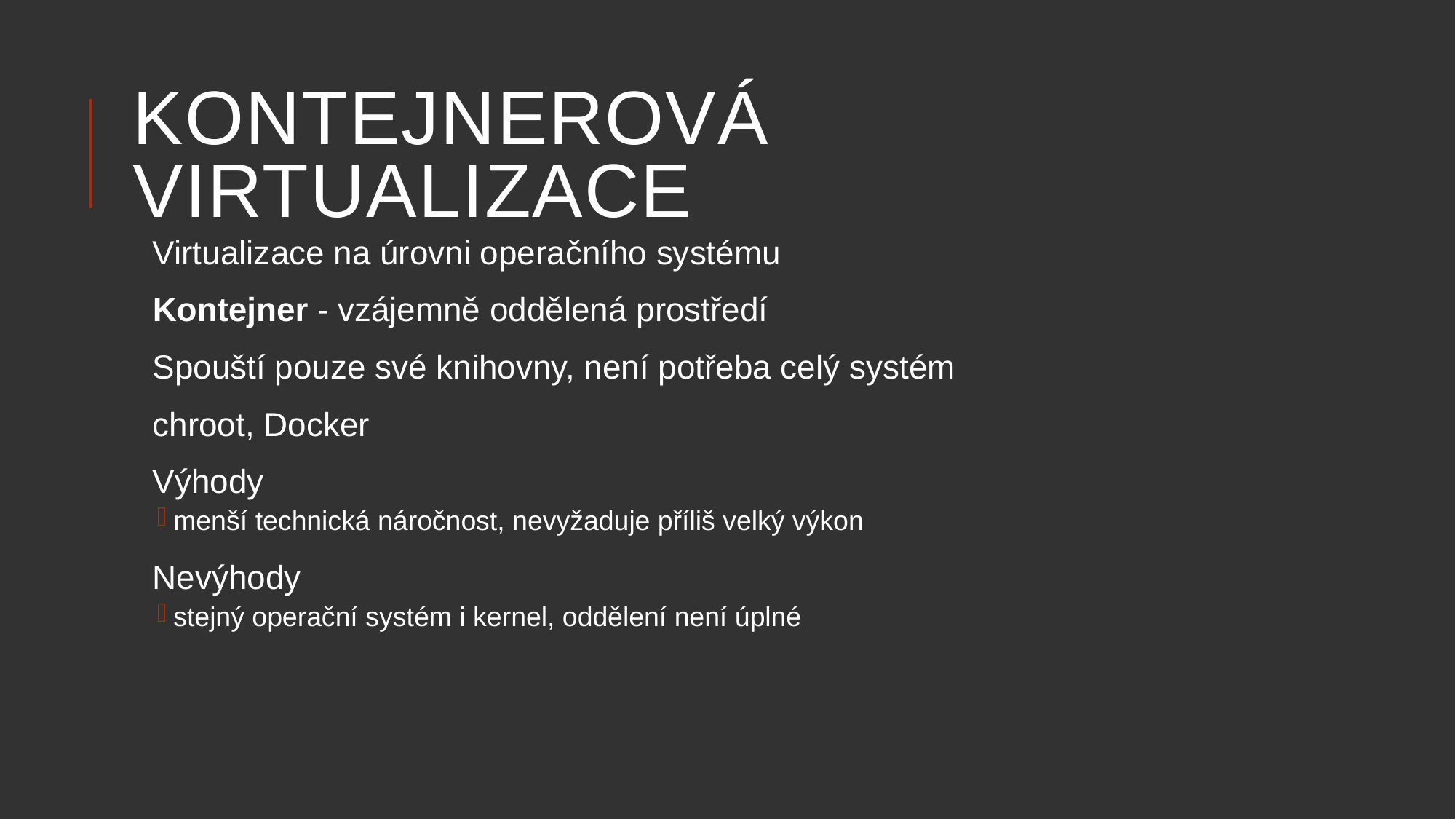

# kontejnerová virtualizace
Virtualizace na úrovni operačního systému
Kontejner - vzájemně oddělená prostředí
Spouští pouze své knihovny, není potřeba celý systém
chroot, Docker
Výhody
menší technická náročnost, nevyžaduje příliš velký výkon
Nevýhody
stejný operační systém i kernel, oddělení není úplné